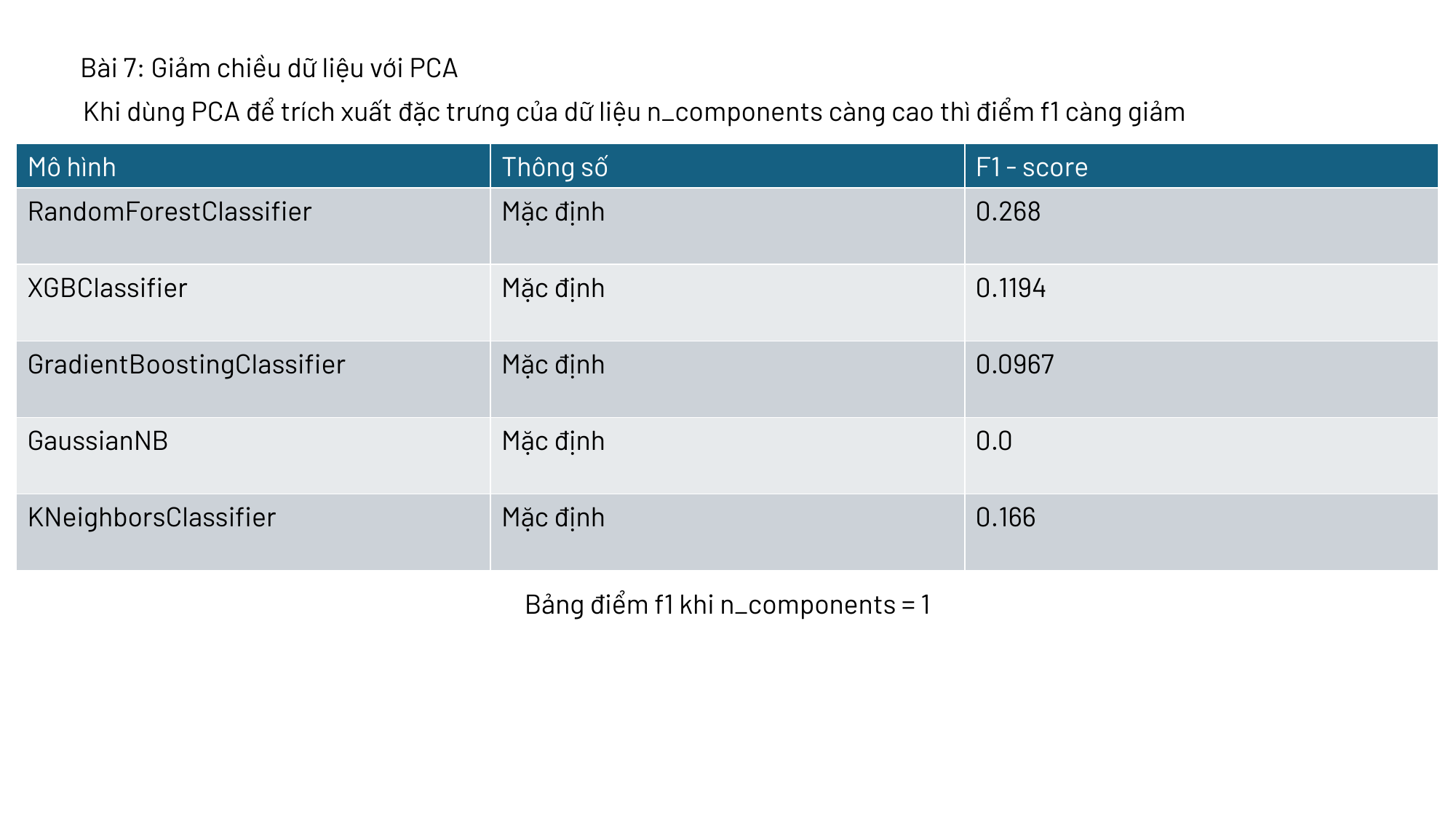

Bài 7: Giảm chiều dữ liệu với PCA
Khi dùng PCA để trích xuất đặc trưng của dữ liệu n_components càng cao thì điểm f1 càng giảm

| Mô hình | Thông số | F1 - score |
| --- | --- | --- |
| RandomForestClassifier | Mặc định | 0.268 |
| XGBClassifier | Mặc định | 0.1194 |
| GradientBoostingClassifier | Mặc định | 0.0967 |
| GaussianNB | Mặc định | 0.0 |
| KNeighborsClassifier | Mặc định | 0.166 |
Bảng điểm f1 khi n_components = 1